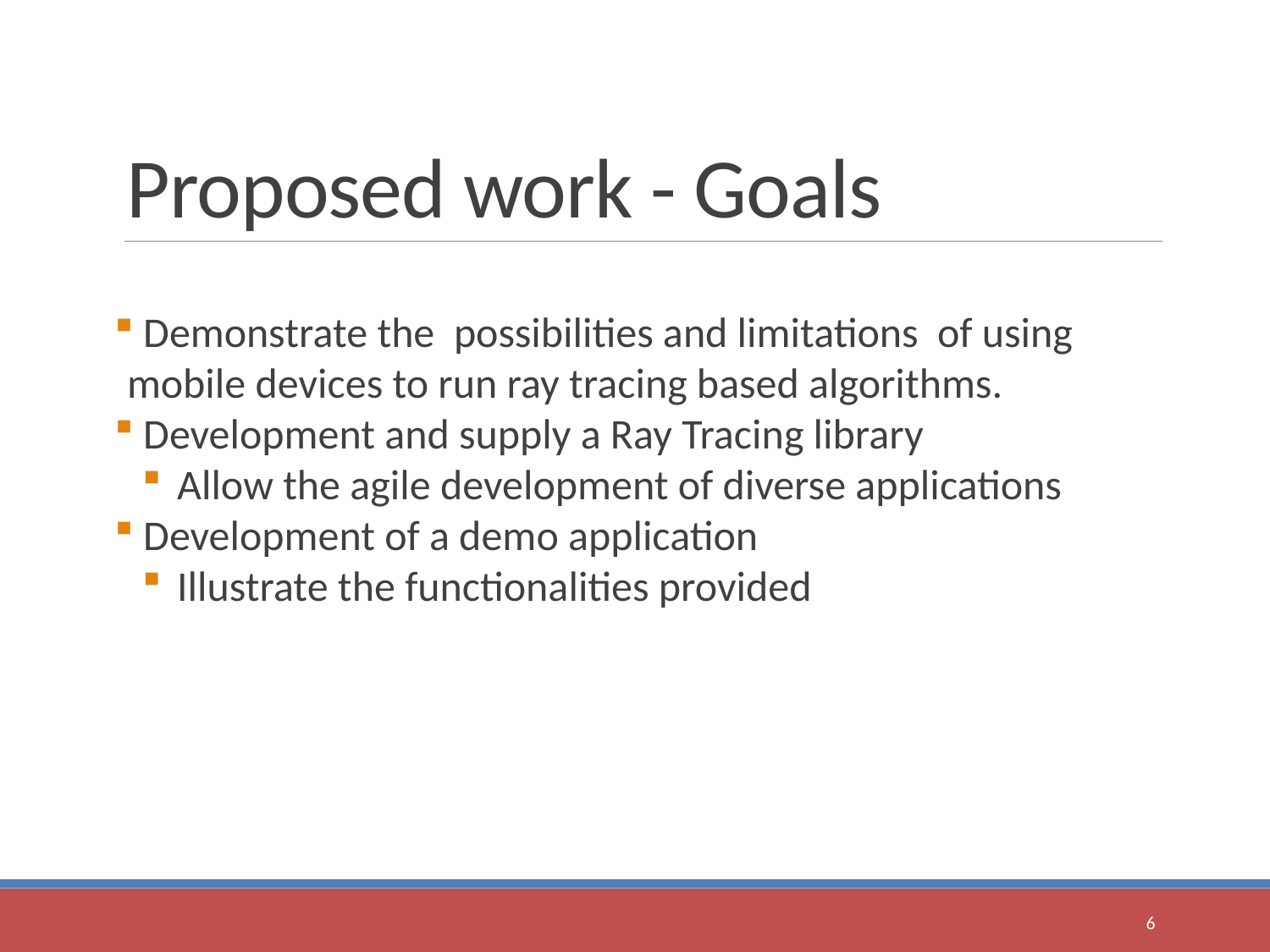

Proposed work - Goals

 Demonstrate the  possibilities and limitations  of using mobile devices to run ray tracing based algorithms.
 Development and supply a Ray Tracing library
 Allow the agile development of diverse applications
 Development of a demo application
 Illustrate the functionalities provided
6